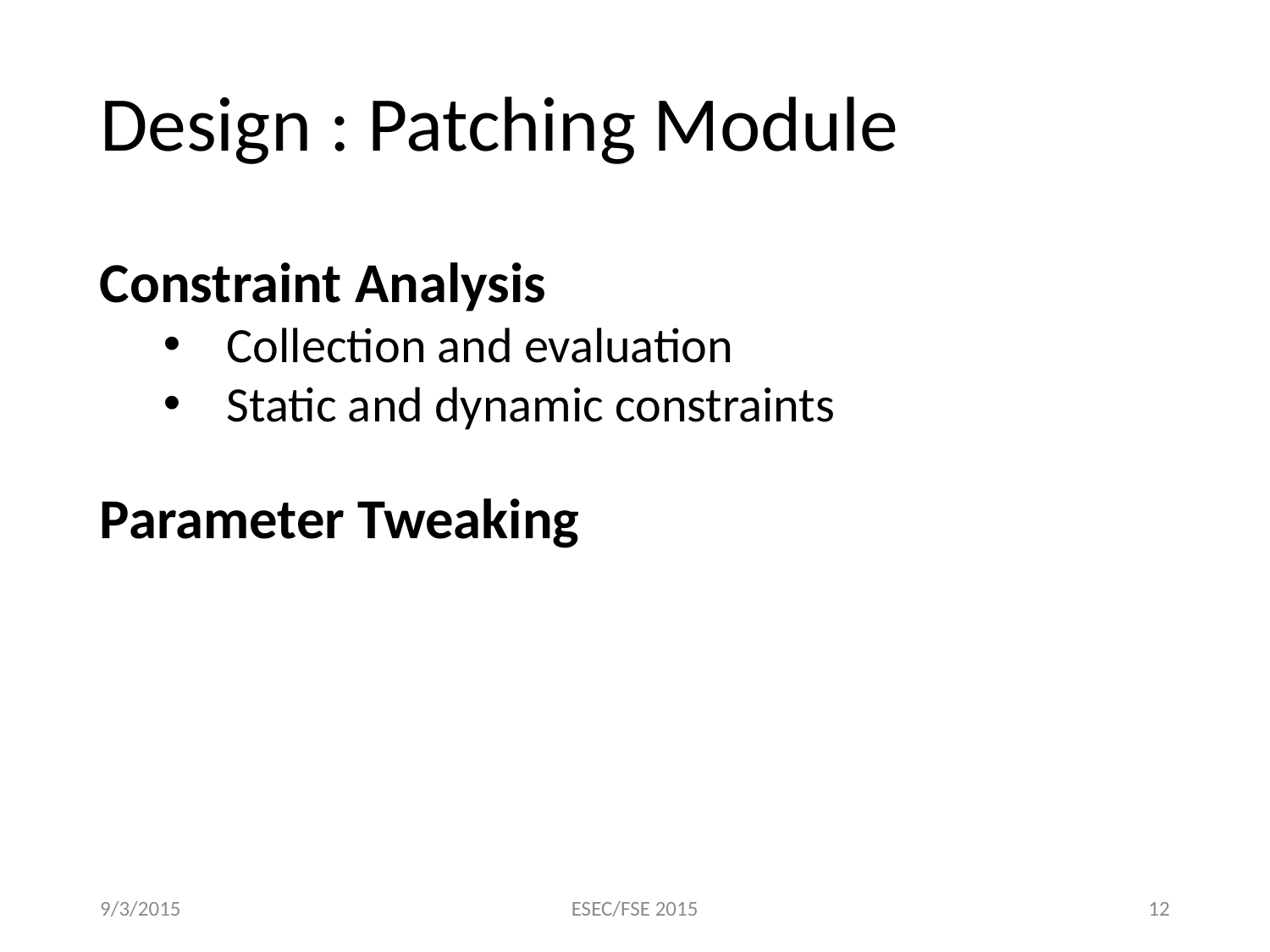

# Design : Patching Module
Constraint Analysis
Collection and evaluation
Static and dynamic constraints
Parameter Tweaking
9/3/2015
ESEC/FSE 2015
12